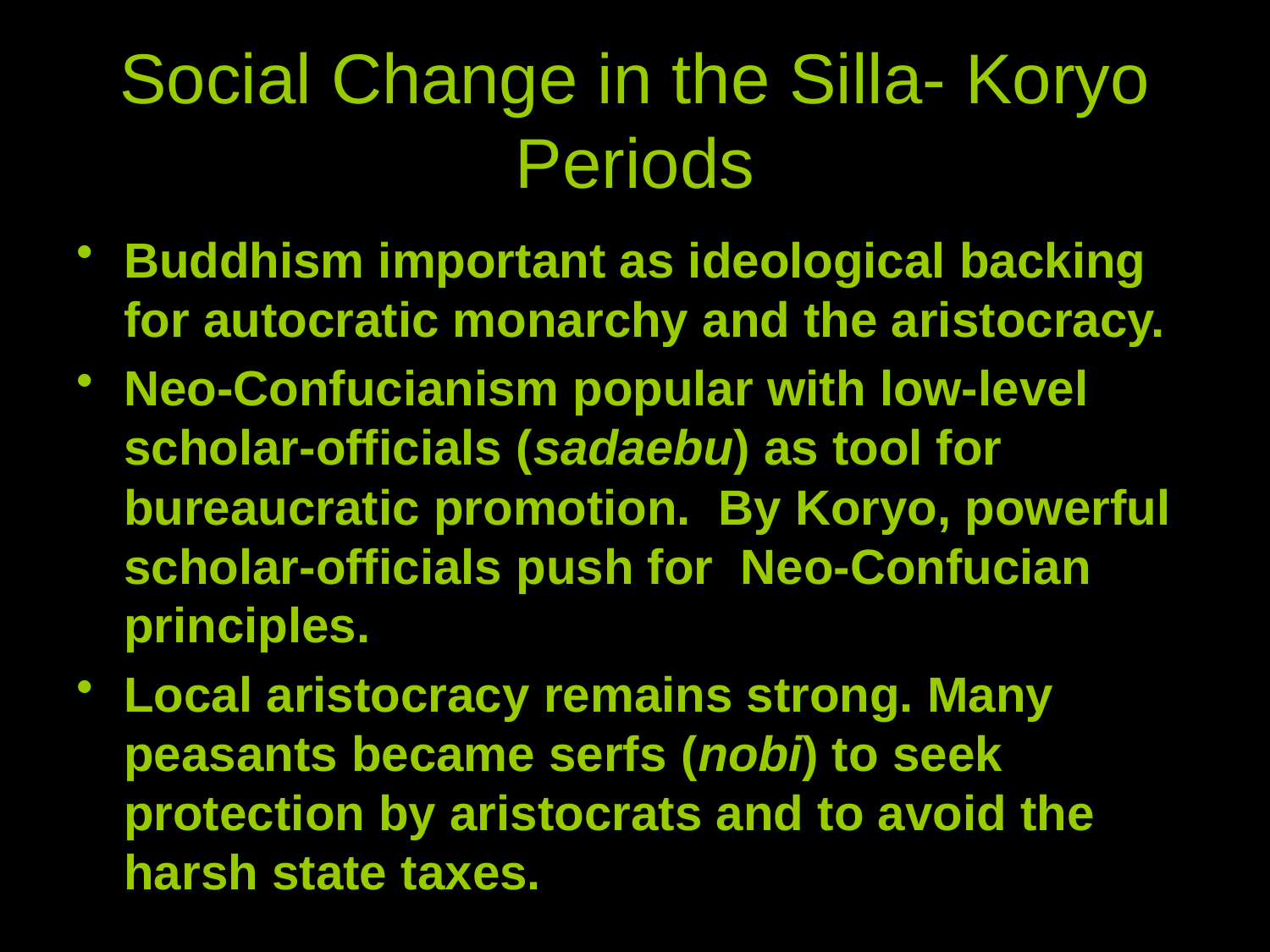

# Social Change in the Silla- Koryo Periods
Buddhism important as ideological backing for autocratic monarchy and the aristocracy.
Neo-Confucianism popular with low-level scholar-officials (sadaebu) as tool for bureaucratic promotion.  By Koryo, powerful scholar-officials push for  Neo-Confucian principles.
Local aristocracy remains strong. Many peasants became serfs (nobi) to seek protection by aristocrats and to avoid the harsh state taxes.